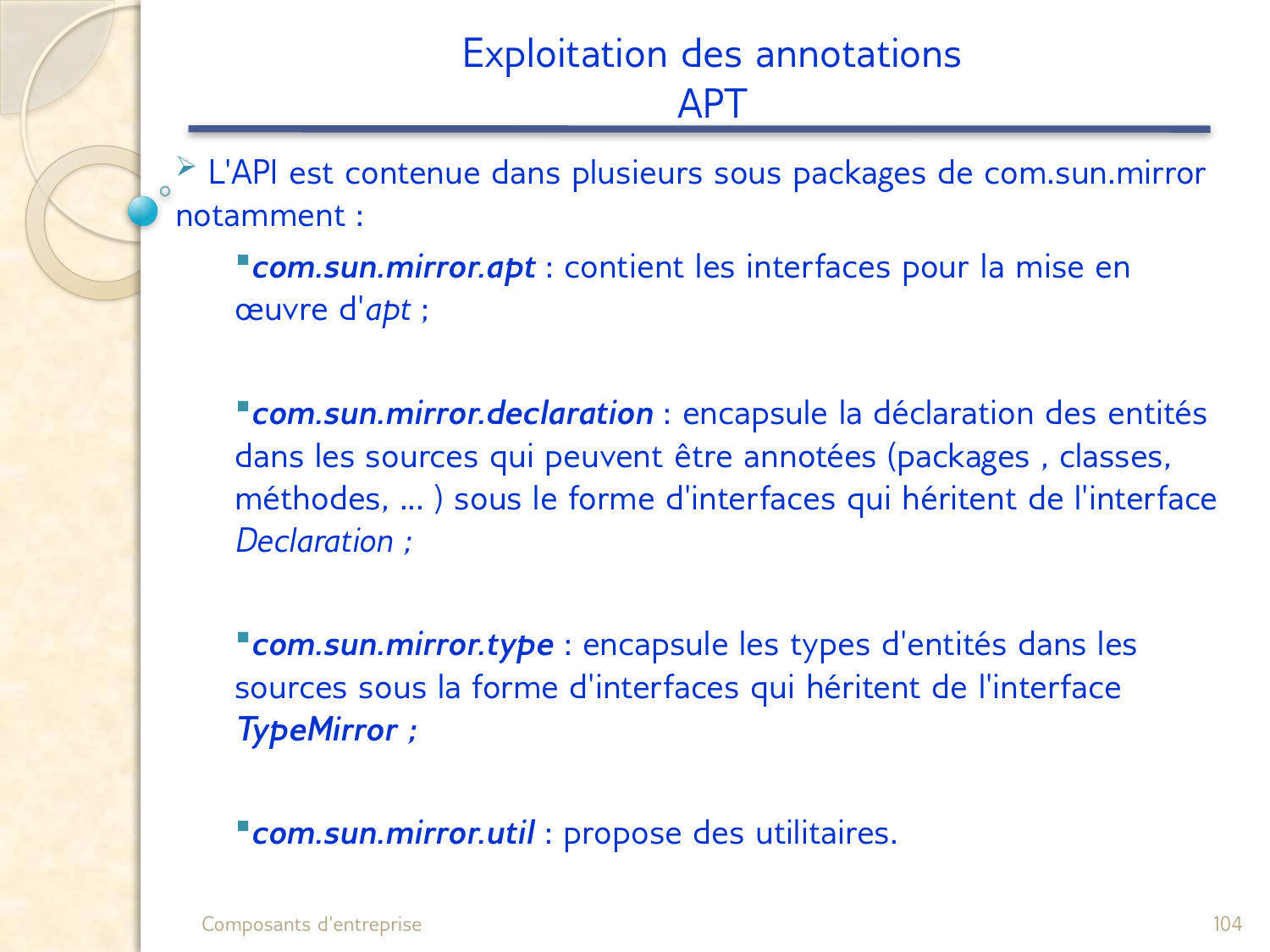

# Exploitation des annotations APT
 L'API est contenue dans plusieurs sous packages de com.sun.mirror notamment :
com.sun.mirror.apt : contient les interfaces pour la mise en œuvre d'apt ;

com.sun.mirror.declaration : encapsule la déclaration des entités dans les sources qui peuvent être annotées (packages , classes, méthodes, ... ) sous le forme d'interfaces qui héritent de l'interface Declaration ;

com.sun.mirror.type : encapsule les types d'entités dans les sources sous la forme d'interfaces qui héritent de l'interface TypeMirror ;

com.sun.mirror.util : propose des utilitaires.
Composants d'entreprise
104